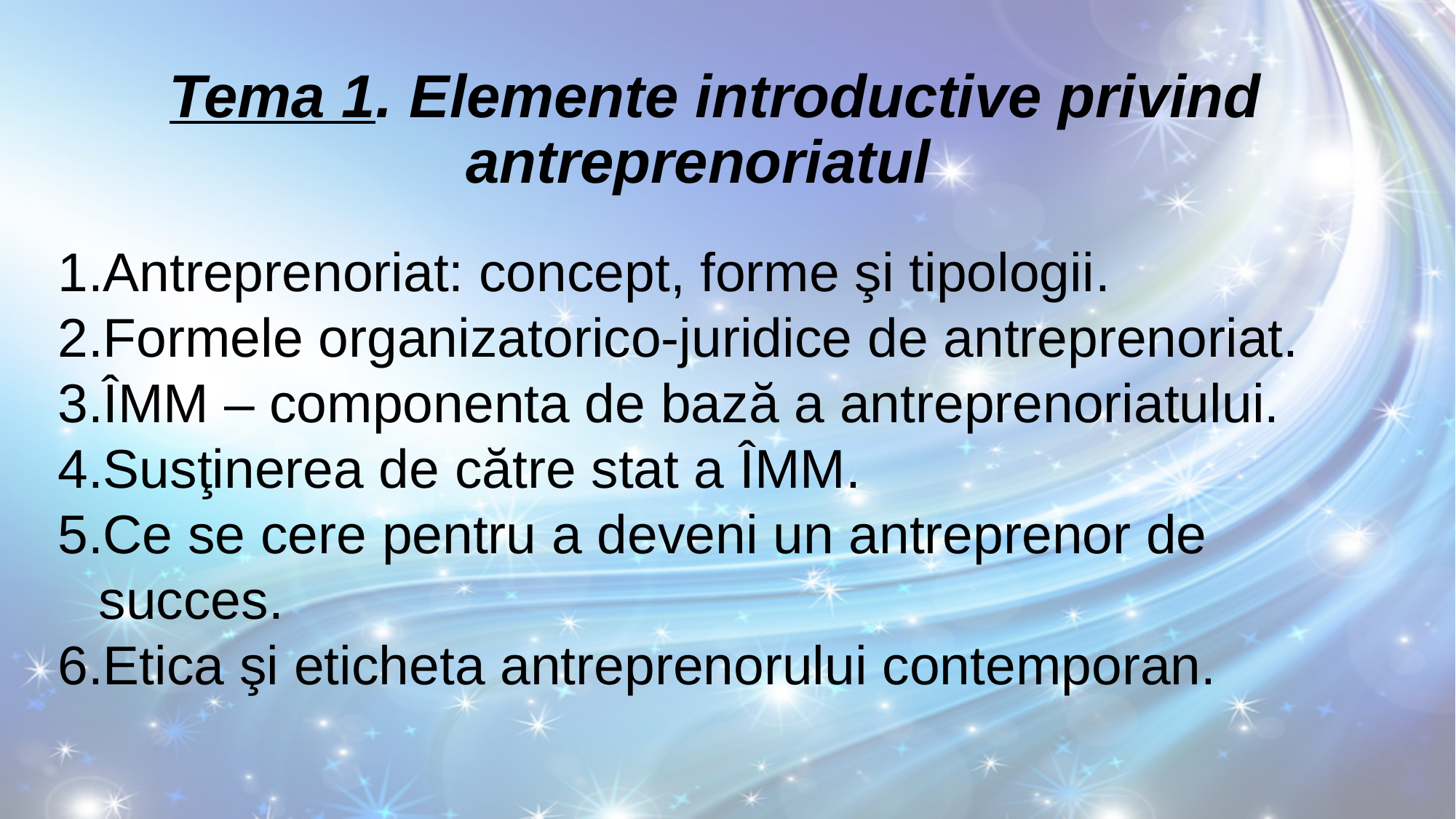

Tema 1. Elemente introductive privind antreprenoriatul
Antreprenoriat: concept, forme şi tipologii.
Formele organizatorico-juridice de antreprenoriat.
ÎMM – componenta de bază a antreprenoriatului.
Susţinerea de către stat a ÎMM.
Ce se cere pentru a deveni un antreprenor de succes.
Etica şi eticheta antreprenorului contemporan.